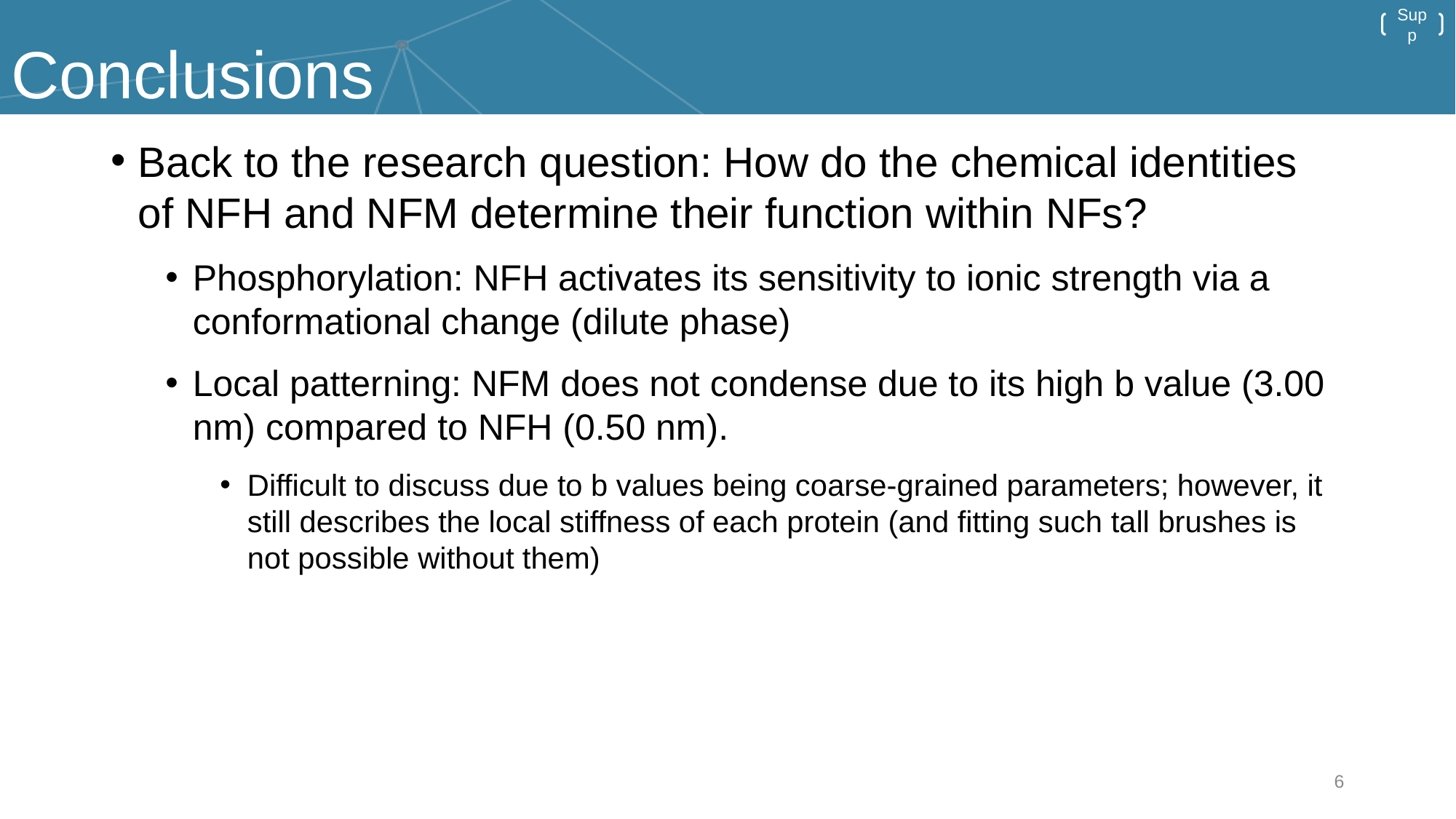

# Conclusions
Back to the research question: How do the chemical identities of NFH and NFM determine their function within NFs?
Phosphorylation: NFH activates its sensitivity to ionic strength via a conformational change (dilute phase)
Local patterning: NFM does not condense due to its high b value (3.00 nm) compared to NFH (0.50 nm).
Difficult to discuss due to b values being coarse-grained parameters; however, it still describes the local stiffness of each protein (and fitting such tall brushes is not possible without them)

6